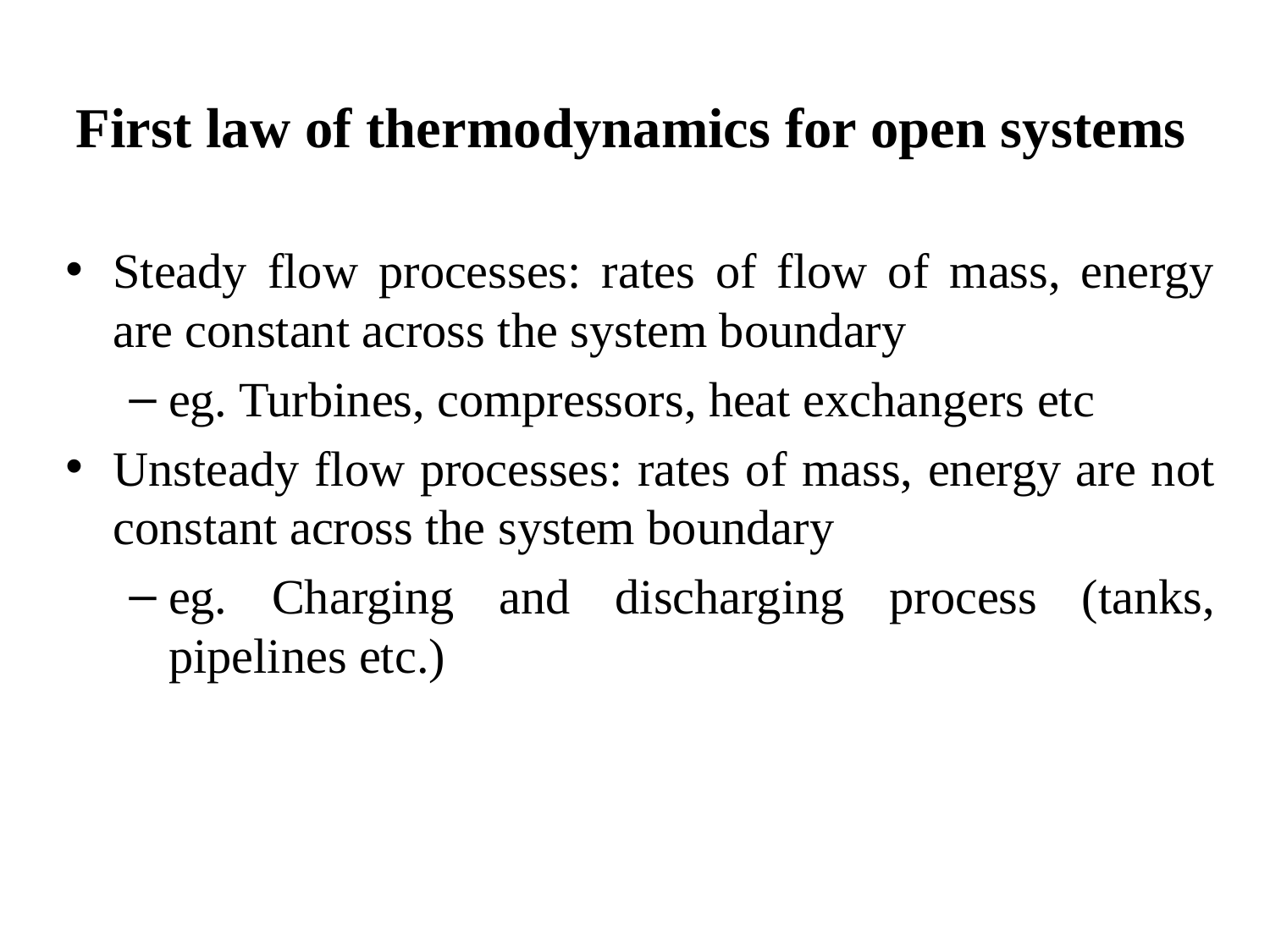

First law of thermodynamics for open systems
Steady flow processes: rates of flow of mass, energy are constant across the system boundary
eg. Turbines, compressors, heat exchangers etc
Unsteady flow processes: rates of mass, energy are not constant across the system boundary
eg. Charging and discharging process (tanks, pipelines etc.)